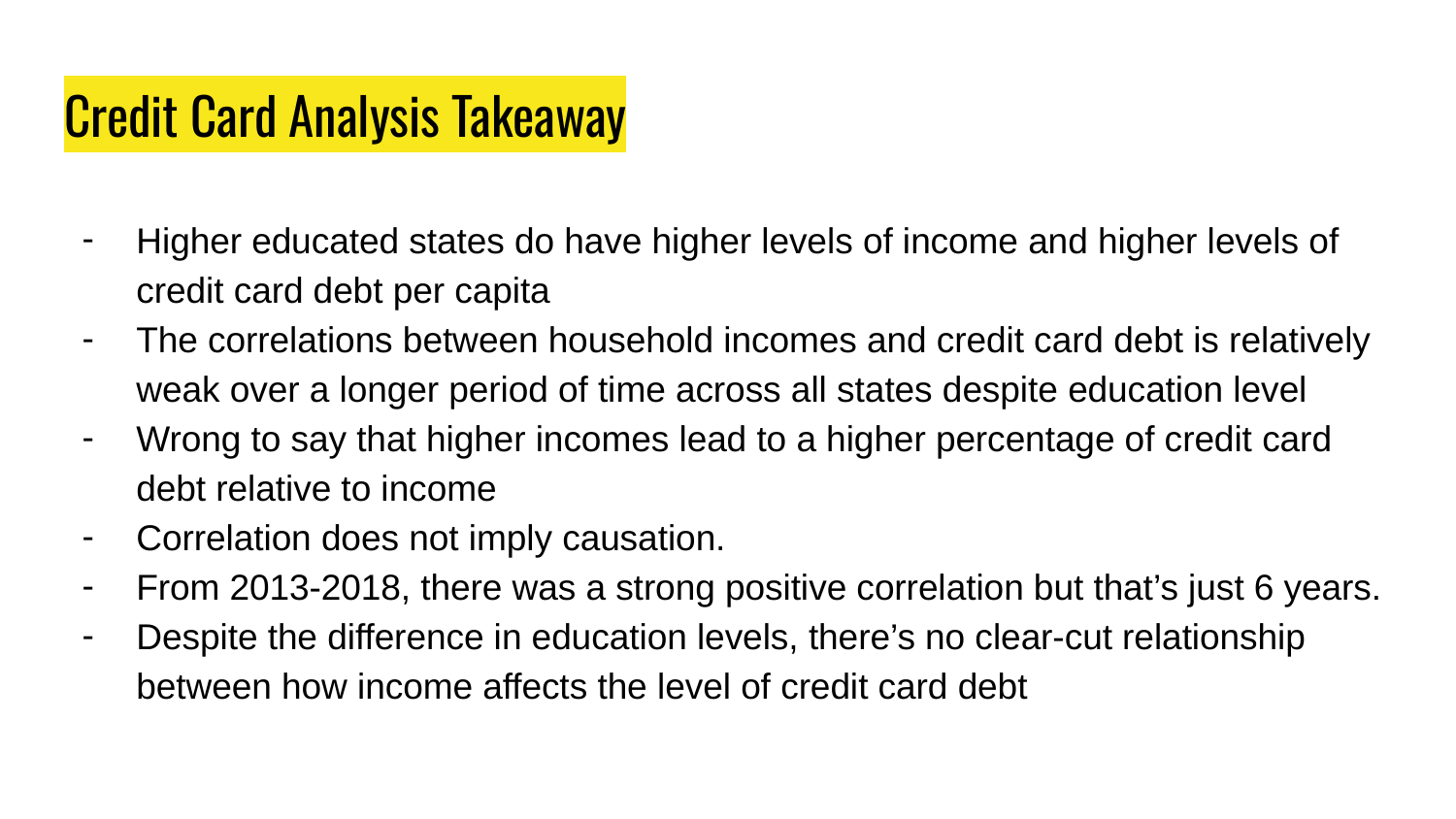

# Credit Card Analysis Takeaway
Higher educated states do have higher levels of income and higher levels of credit card debt per capita
The correlations between household incomes and credit card debt is relatively weak over a longer period of time across all states despite education level
Wrong to say that higher incomes lead to a higher percentage of credit card debt relative to income
Correlation does not imply causation.
From 2013-2018, there was a strong positive correlation but that’s just 6 years.
Despite the difference in education levels, there’s no clear-cut relationship between how income affects the level of credit card debt